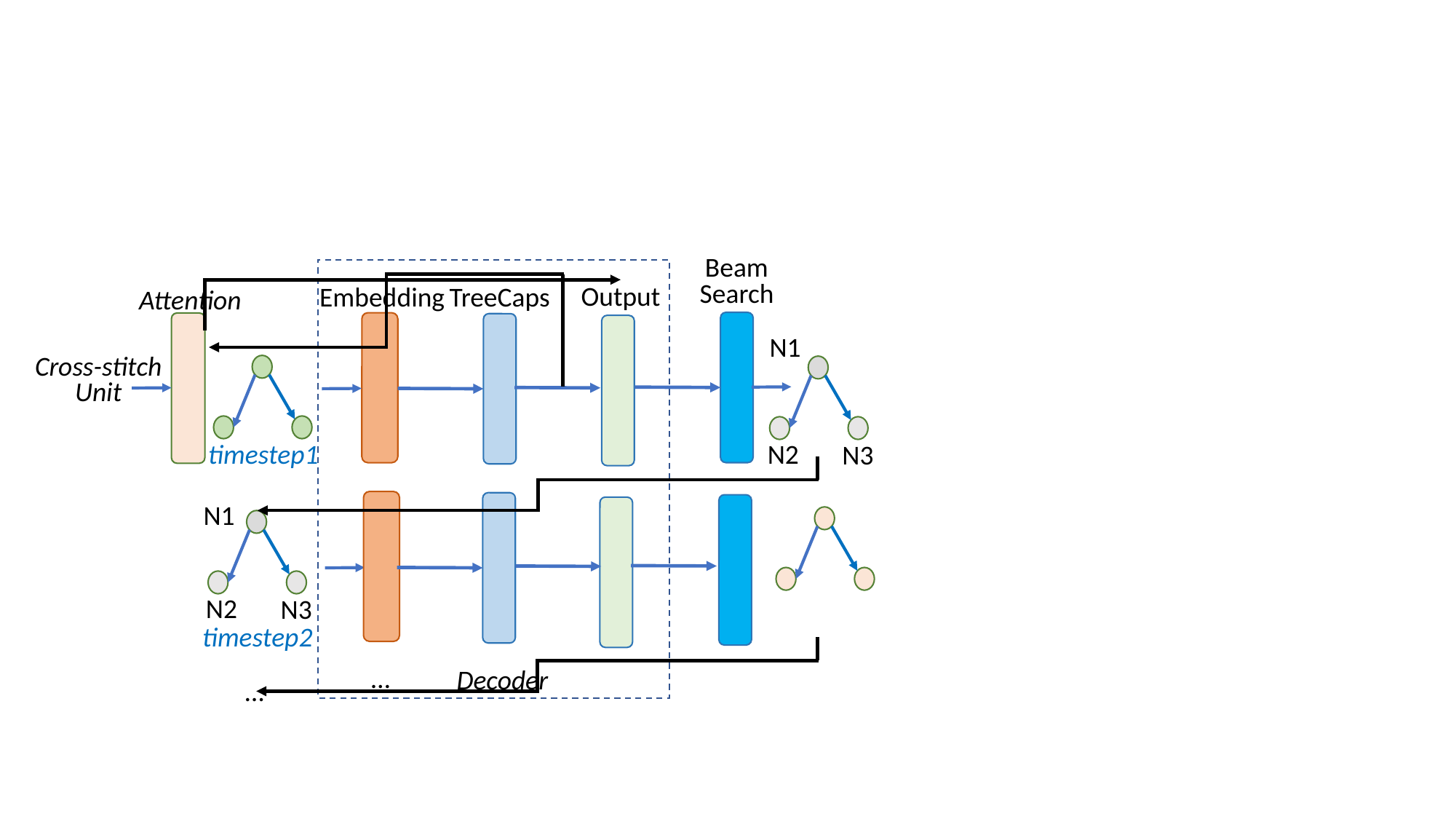

Beam Search

Output
Embedding
TreeCaps
Attention

N1
Cross-stitch
Unit

N2
N3
timestep1

N1

N2
N3
timestep2
…
Decoder
…